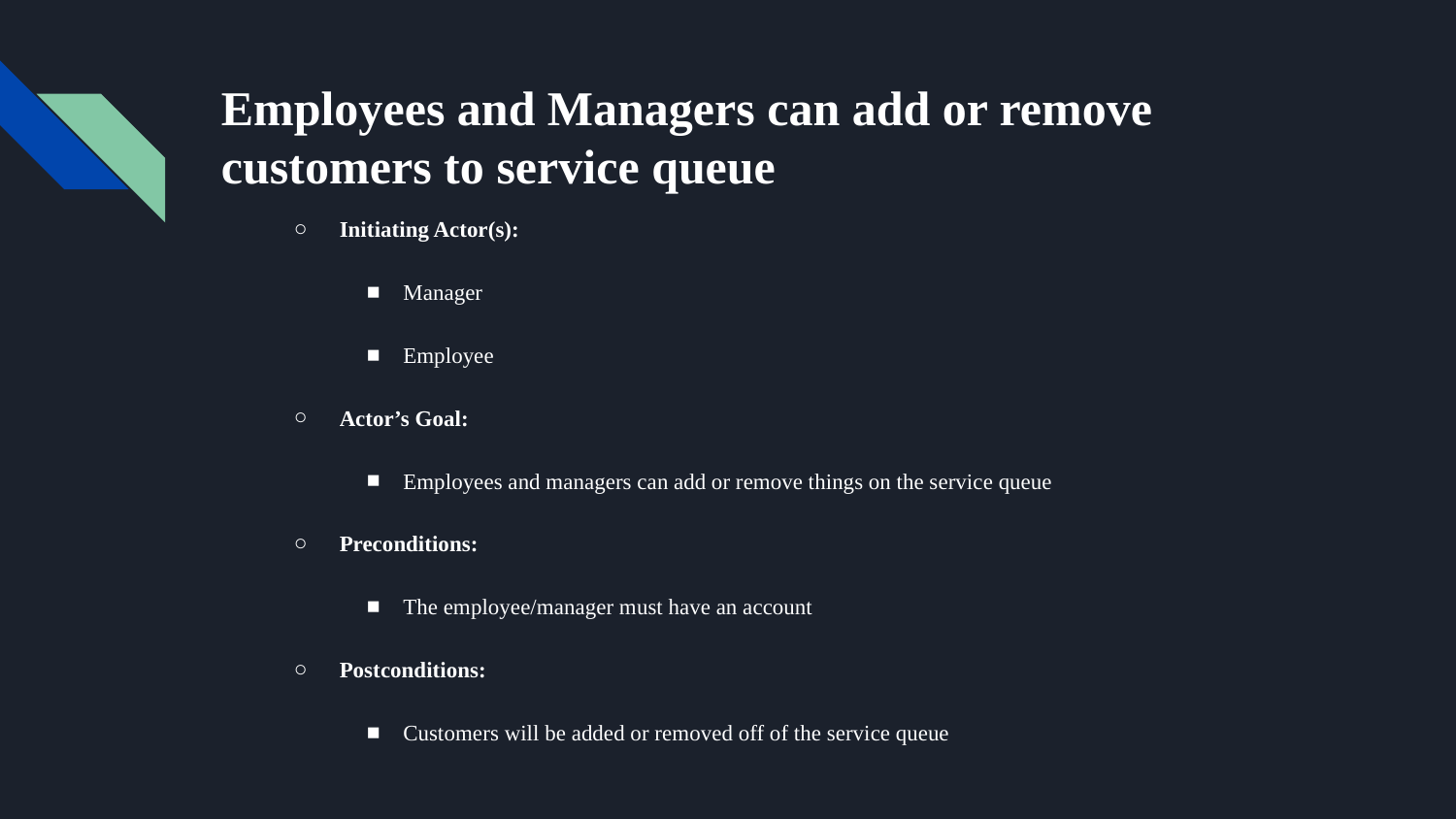

# Employees and Managers can add or remove customers to service queue

Initiating Actor(s):
Manager
Employee
Actor’s Goal:
Employees and managers can add or remove things on the service queue
Preconditions:
The employee/manager must have an account
Postconditions:
Customers will be added or removed off of the service queue